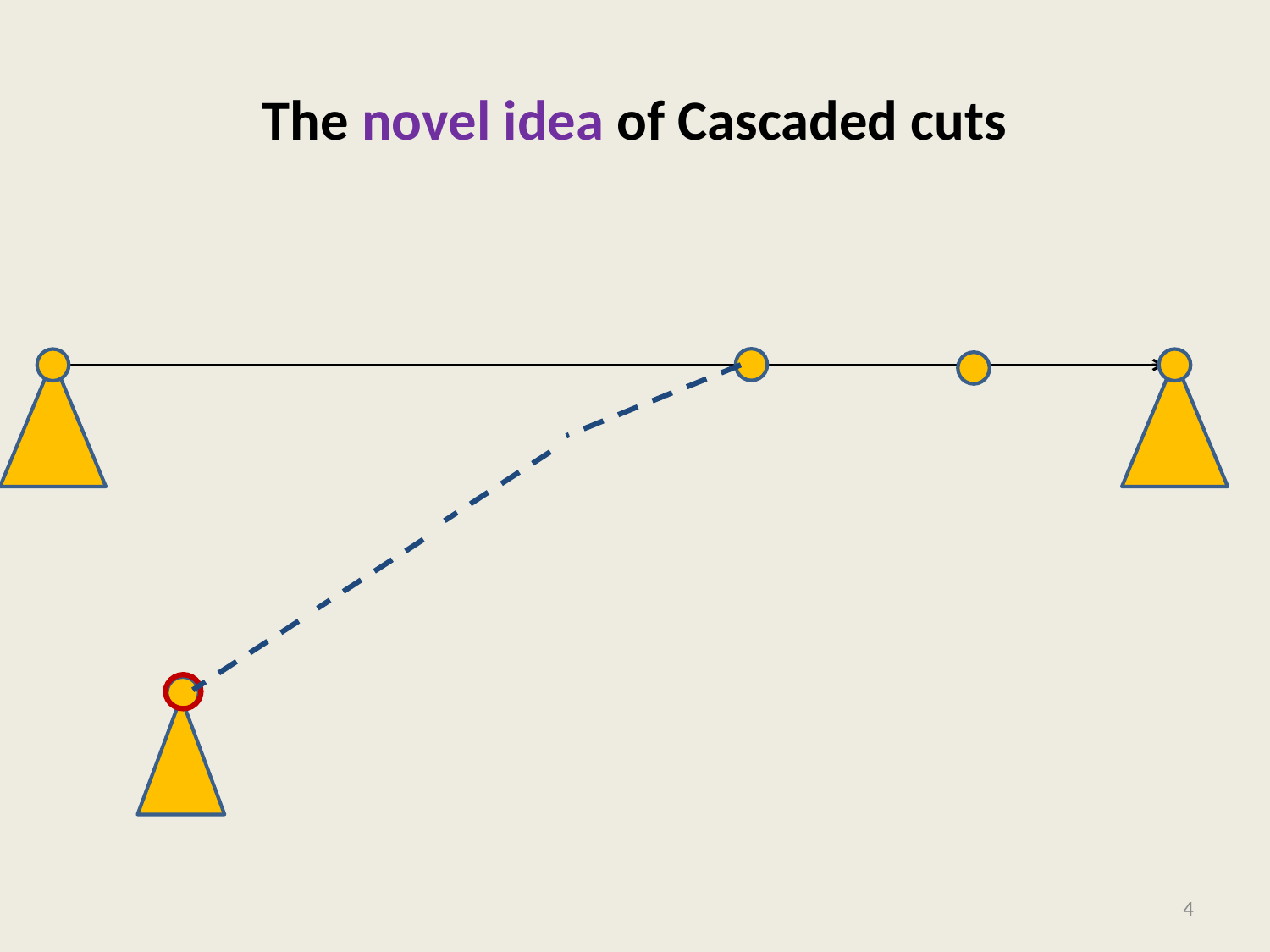

# The novel idea of Cascaded cuts

4